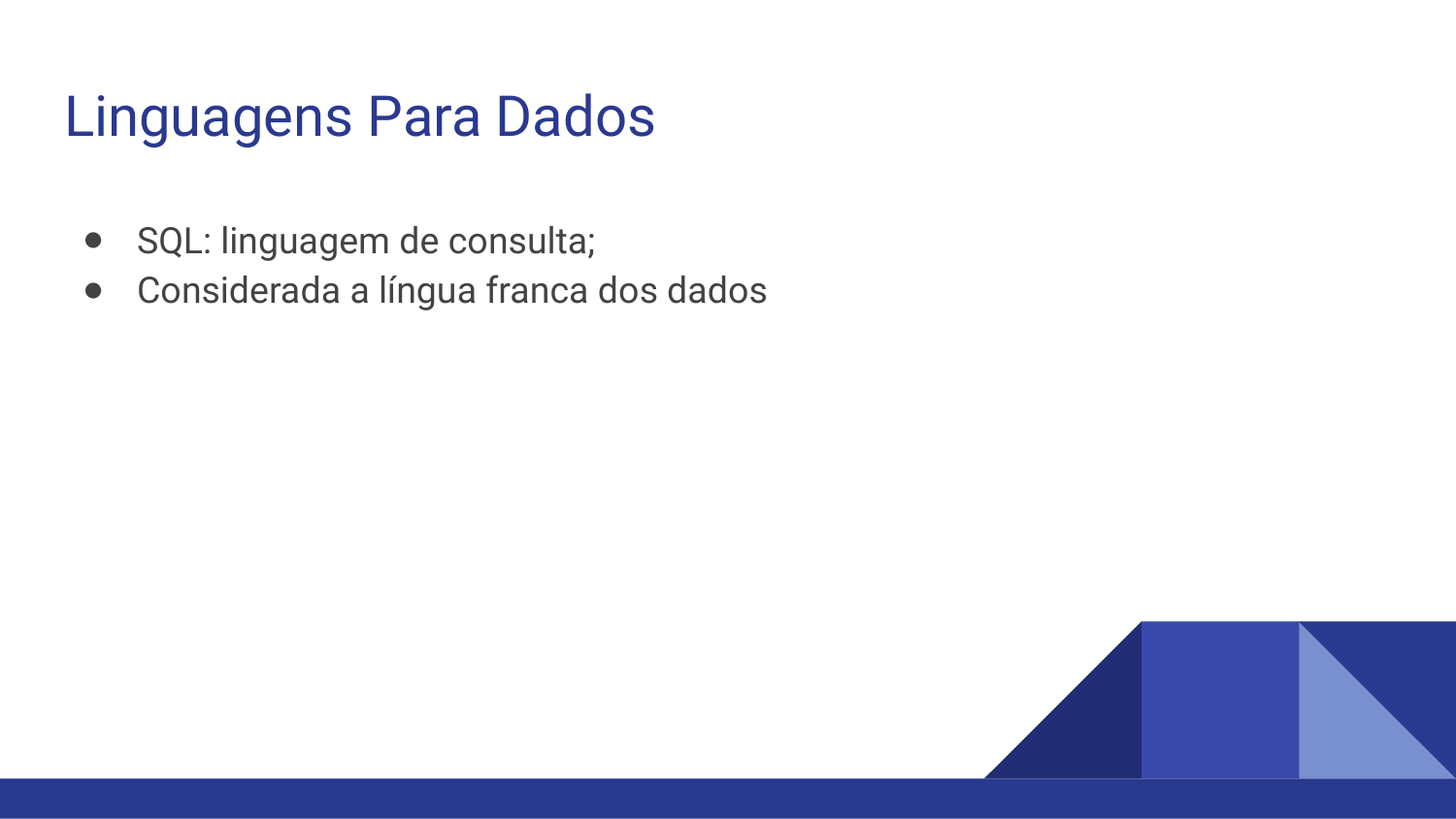

# Linguagens Para Dados
SQL: linguagem de consulta;
Considerada a língua franca dos dados